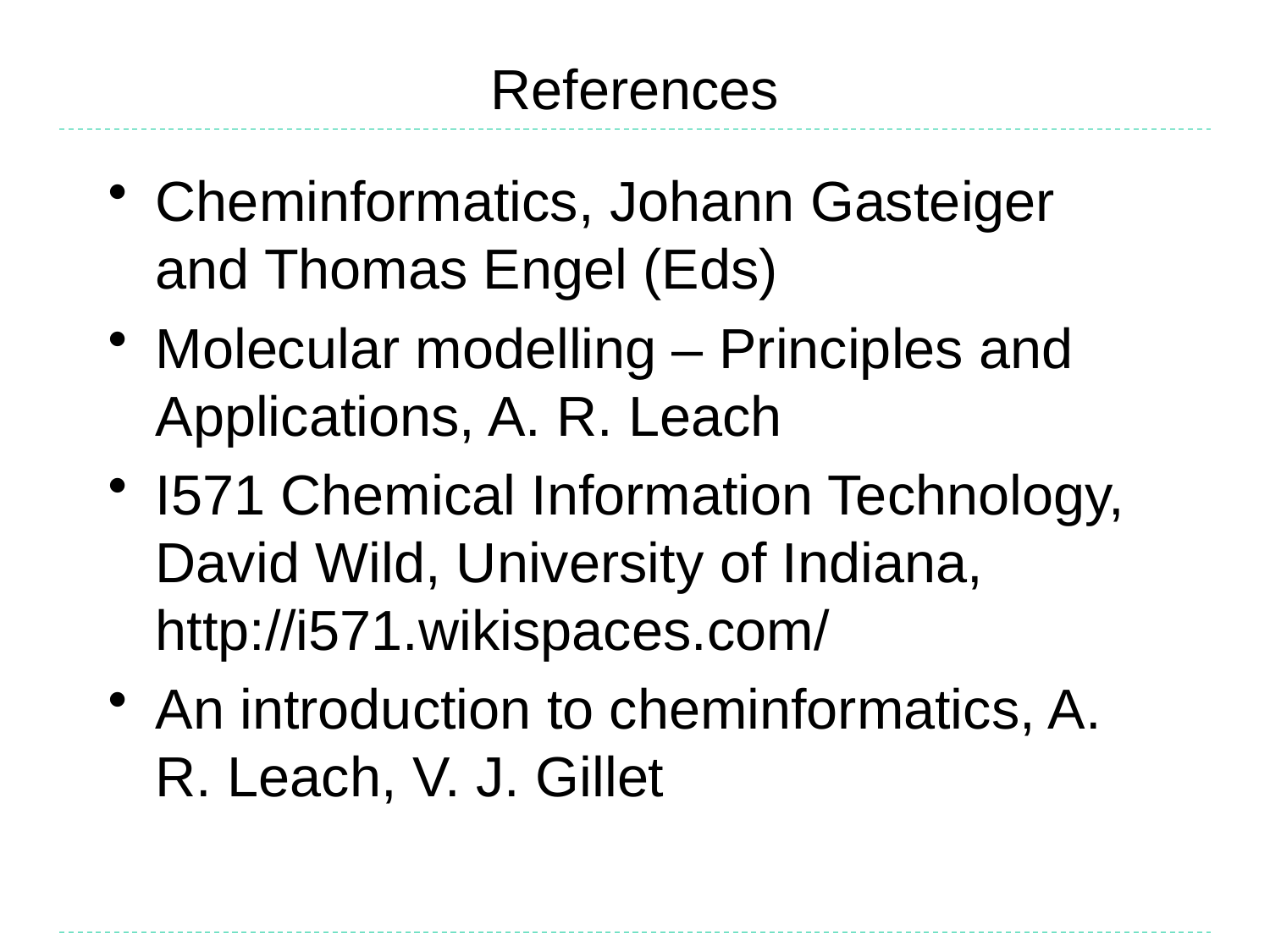

# References
Cheminformatics, Johann Gasteiger and Thomas Engel (Eds)
Molecular modelling – Principles and Applications, A. R. Leach
I571 Chemical Information Technology, David Wild, University of Indiana, http://i571.wikispaces.com/
An introduction to cheminformatics, A. R. Leach, V. J. Gillet